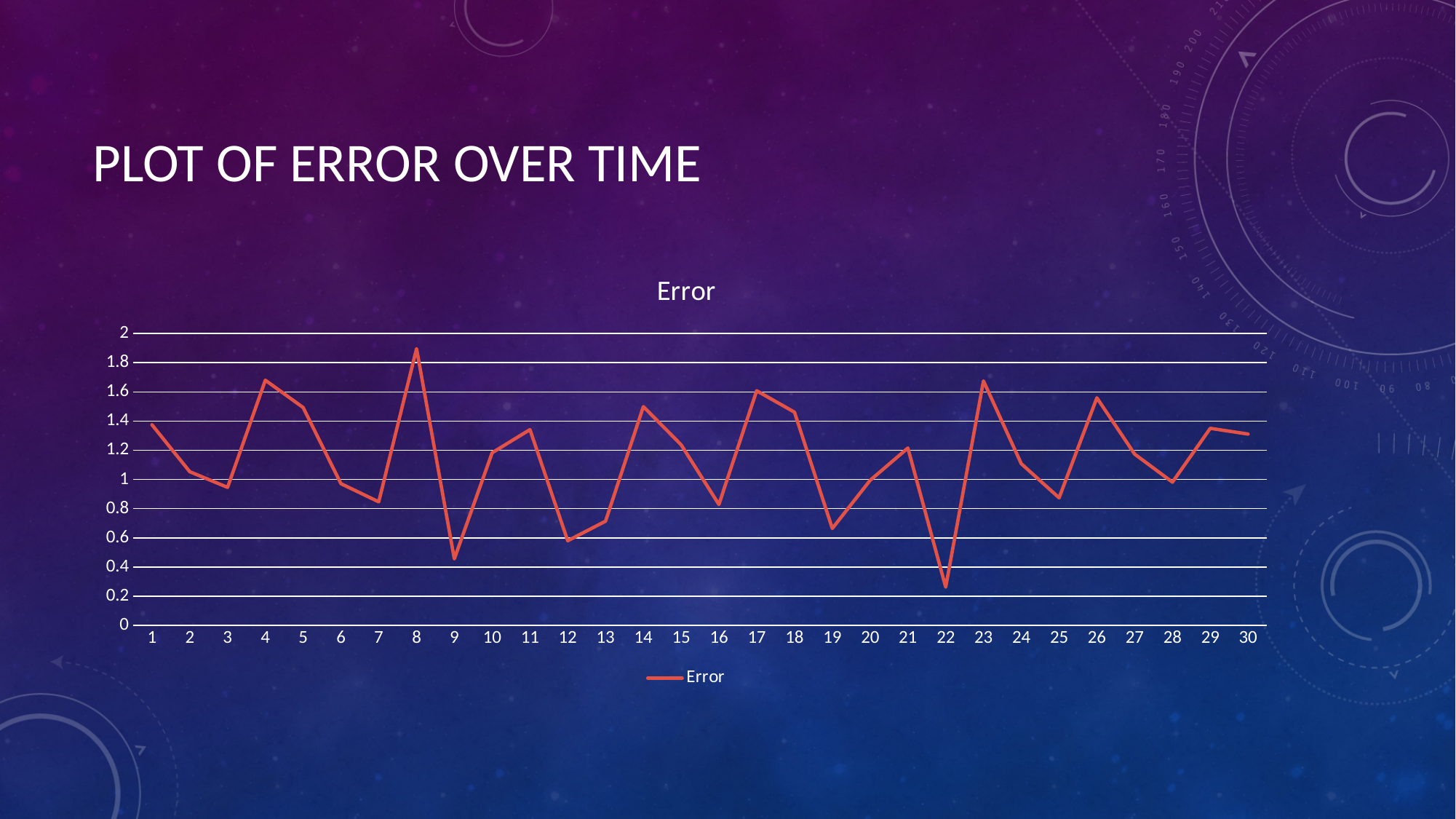

# Plot of error over time

### Chart:

| Category | Error |
|---|---|
| 1 | 1.3748923576598062 |
| 2 | 1.0532618025984104 |
| 3 | 0.9457818353654587 |
| 4 | 1.679678254414071 |
| 5 | 1.4928341054656844 |
| 6 | 0.9710607579167315 |
| 7 | 0.8466738630636211 |
| 8 | 1.8960265989175806 |
| 9 | 0.4560896831947599 |
| 10 | 1.1830535383175176 |
| 11 | 1.3415234654520627 |
| 12 | 0.5801593324001095 |
| 13 | 0.7140077556473852 |
| 14 | 1.4990276863767056 |
| 15 | 1.237881376166285 |
| 16 | 0.8287030509885528 |
| 17 | 1.607758665954231 |
| 18 | 1.4610177706728318 |
| 19 | 0.6644946117766037 |
| 20 | 0.9934566594711215 |
| 21 | 1.2154469415929485 |
| 22 | 0.26235821415491134 |
| 23 | 1.6747200855178552 |
| 24 | 1.108165897112016 |
| 25 | 0.8741662569575898 |
| 26 | 1.5589591882173623 |
| 27 | 1.1736169111149812 |
| 28 | 0.9815138193857627 |
| 29 | 1.3502220513718046 |
| 30 | 1.3111125710666327 |